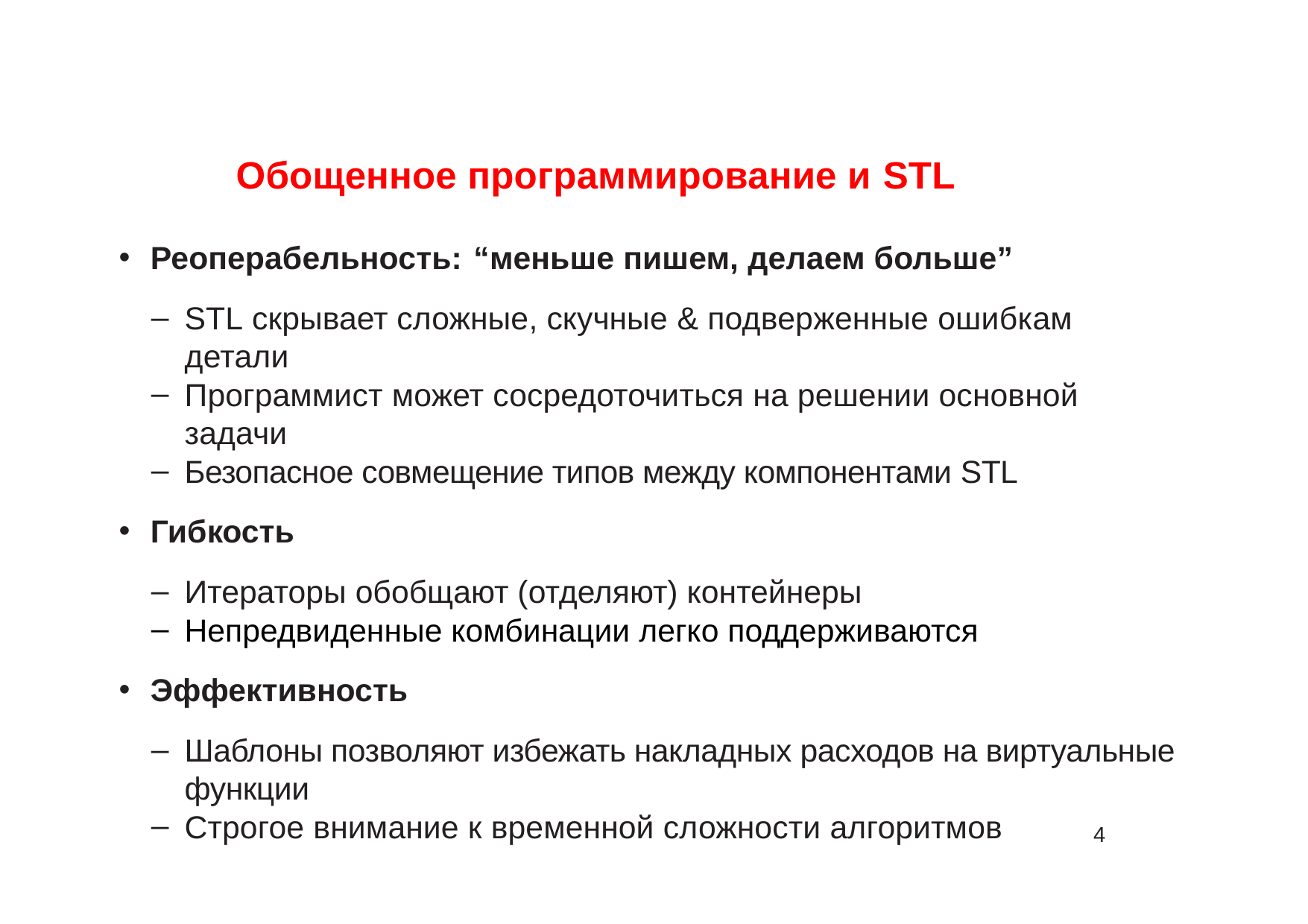

# Обощенное программирование и STL
Реоперабельность: “меньше пишем, делаем больше”
STL скрывает сложные, скучные & подверженные ошибкам детали
Программист может сосредоточиться на решении основной задачи
Безопасное совмещение типов между компонентами STL
Гибкость
Итераторы обобщают (отделяют) контейнеры
Непредвиденные комбинации легко поддерживаются
Эффективность
Шаблоны позволяют избежать накладных расходов на виртуальные функции
Строгое внимание к временной сложности алгоритмов
4